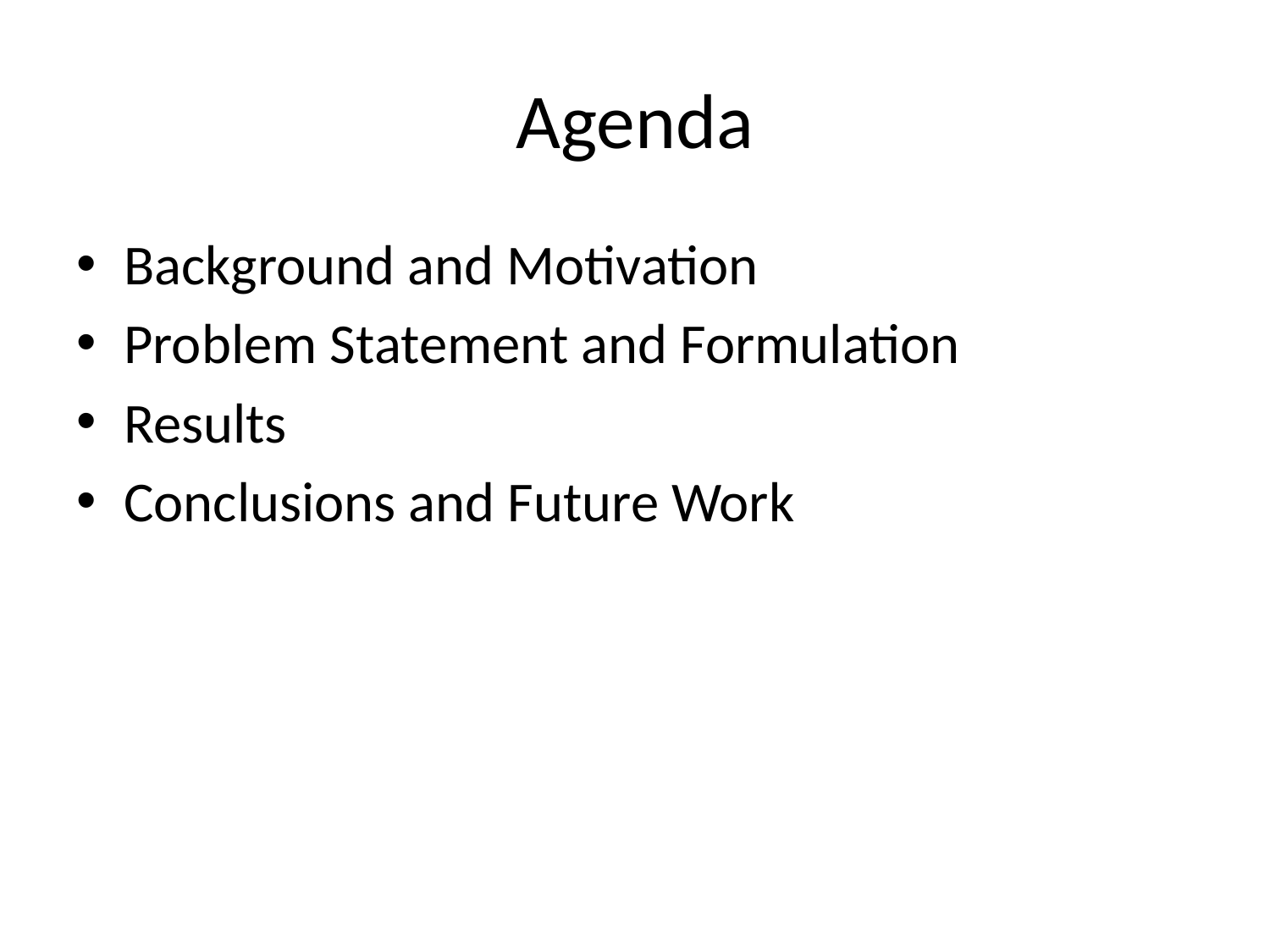

# Agenda
Background and Motivation
Problem Statement and Formulation
Results
Conclusions and Future Work